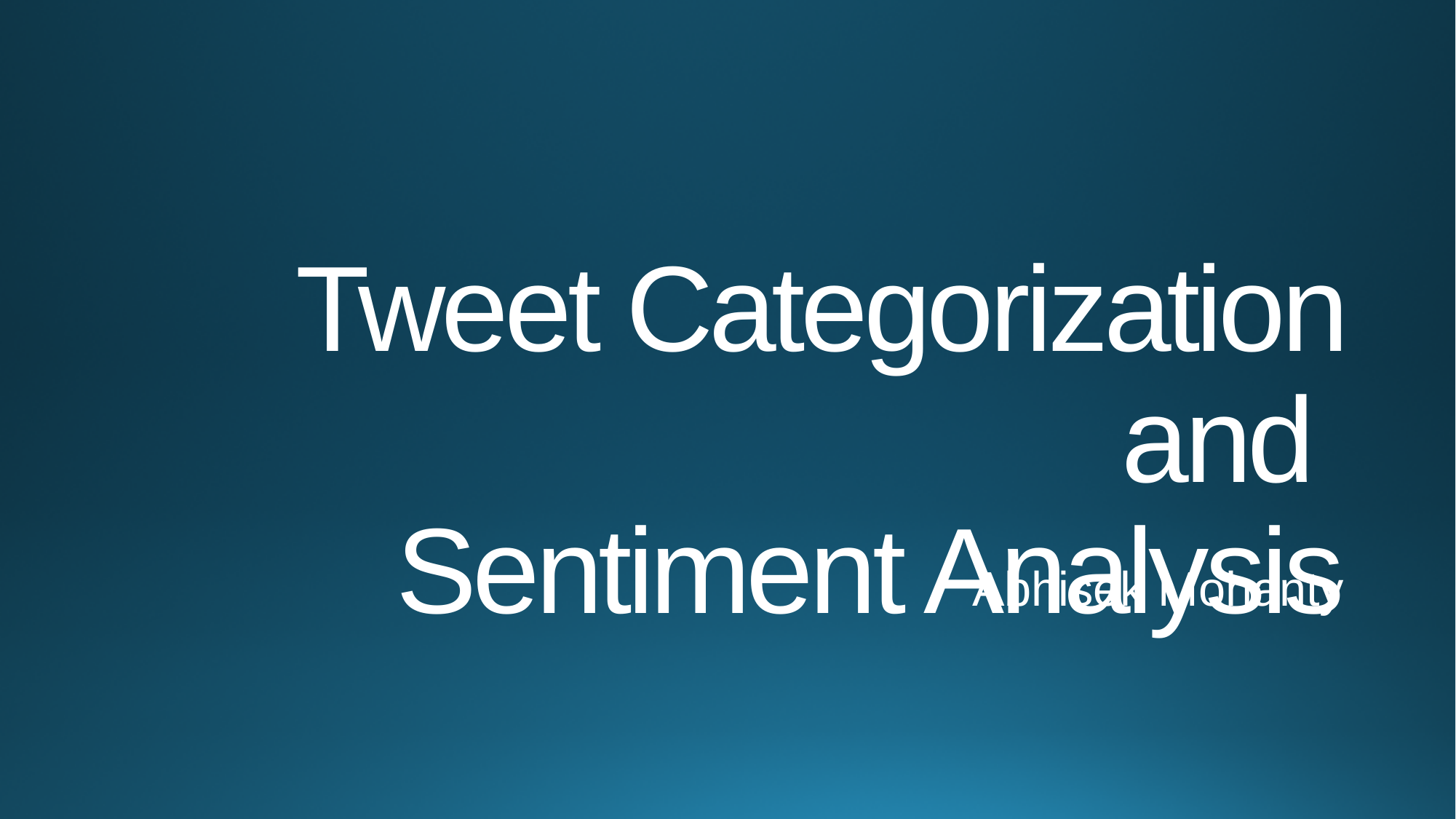

# Tweet Categorization and Sentiment Analysis
Abhisek Mohanty